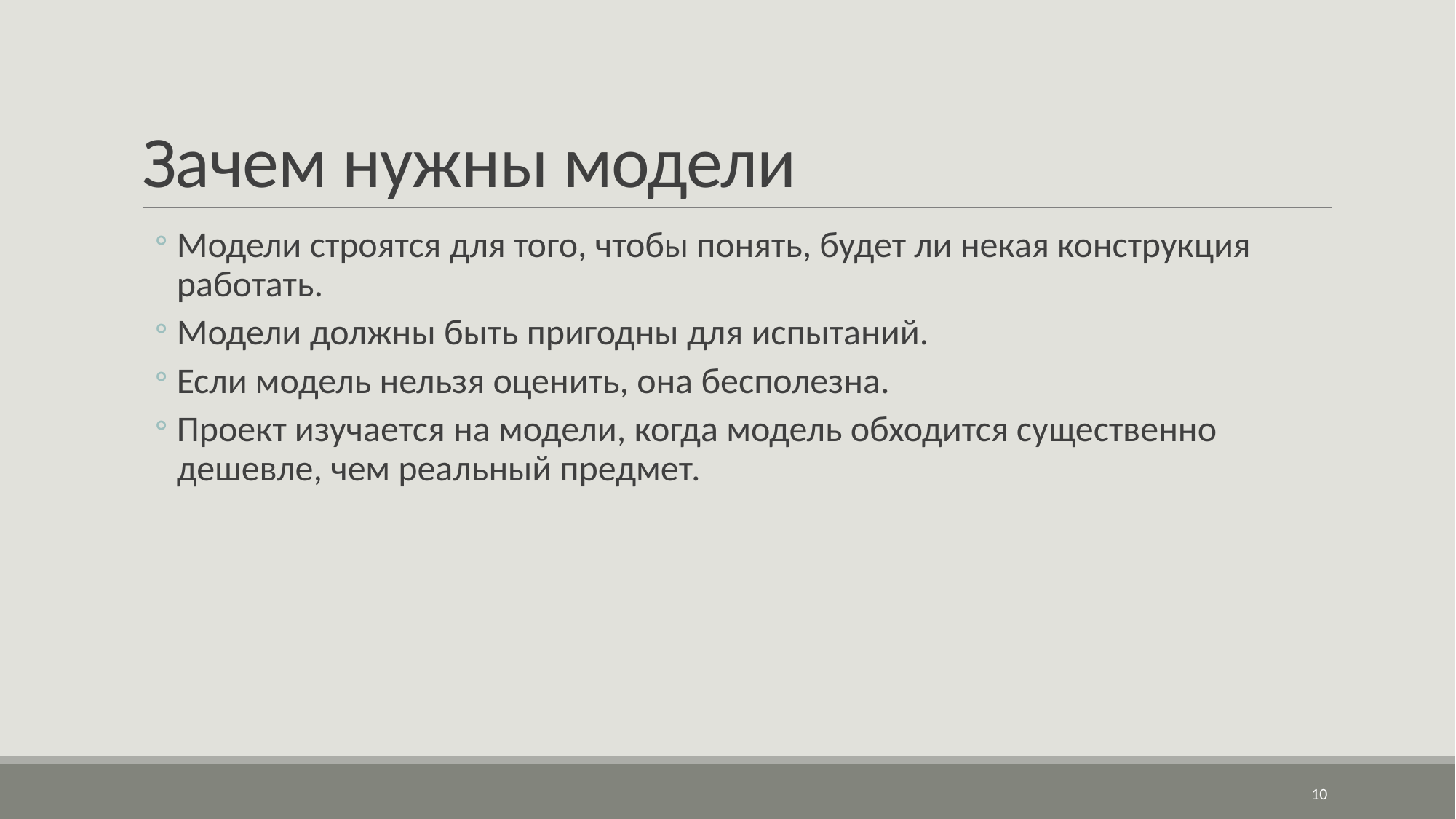

# Зачем нужны модели
Модели строятся для того, чтобы понять, будет ли некая конструкция работать.
Модели должны быть пригодны для испытаний.
Если модель нельзя оценить, она бесполезна.
Проект изучается на модели, когда модель обходится существенно дешевле, чем реальный предмет.
10